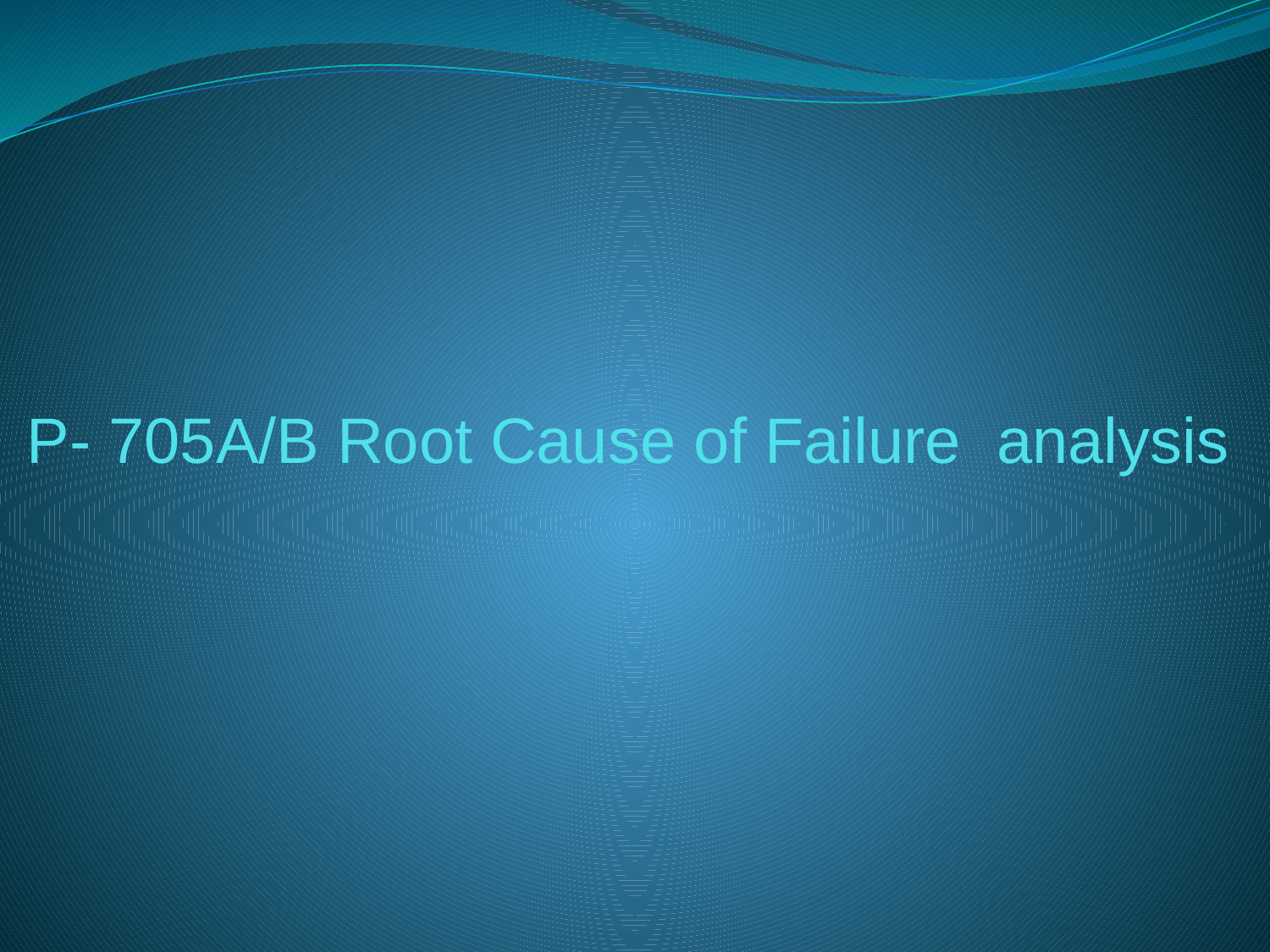

# P- 705A/B Root Cause of Failure  analysis